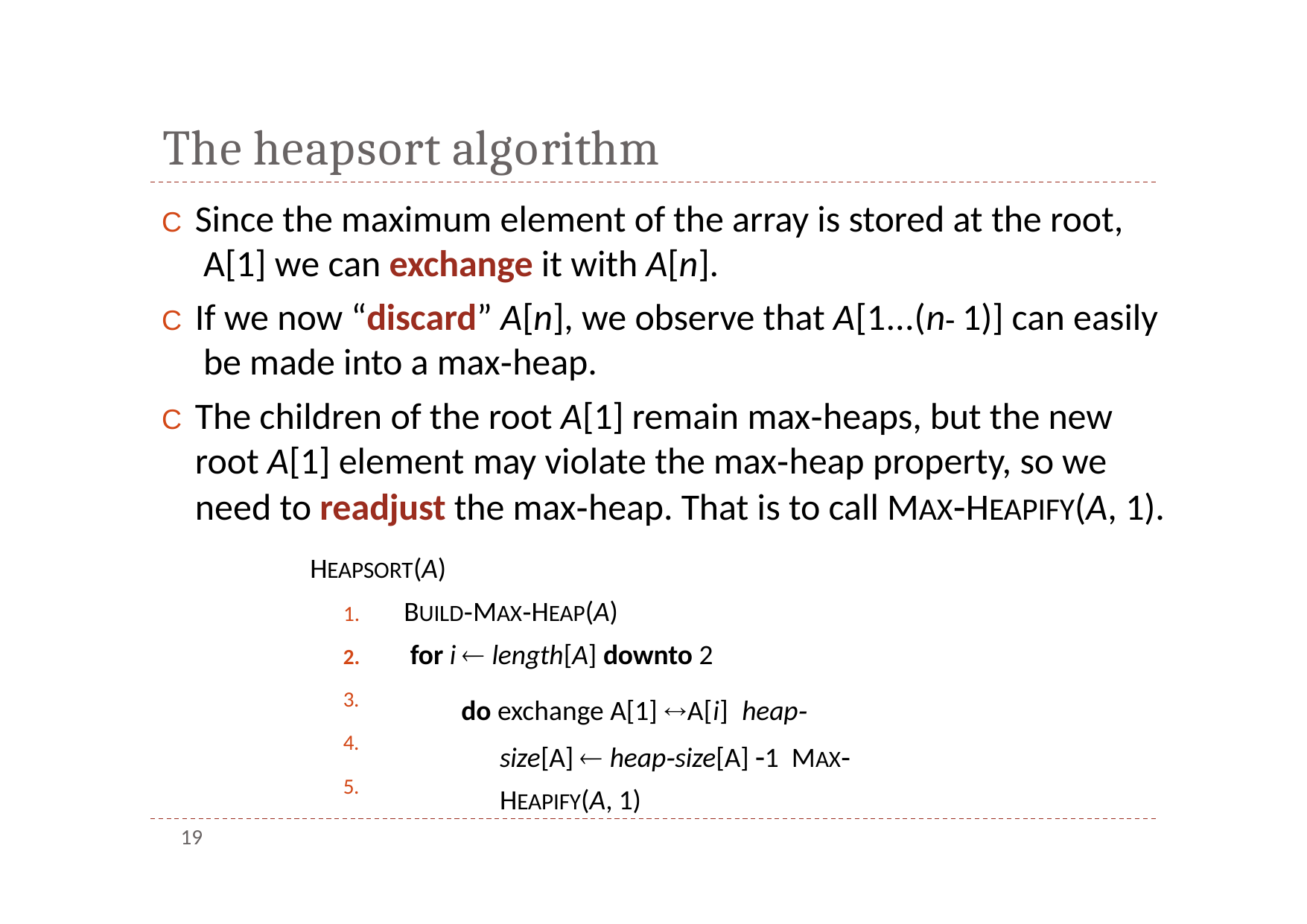

# The heapsort algorithm
C	Since the maximum element of the array is stored at the root,  A[1] we can exchange it with A[n].
C	If we now “discard” A[n], we observe that A[1...(n− 1)] can easily  be made into a max‐heap.
C	The children of the root A[1] remain max‐heaps, but the new  root A[1] element may violate the max‐heap property, so we  need to readjust the max‐heap. That is to call MAX‐HEAPIFY(A, 1).
HEAPSORT(A)
BUILD‐MAX‐HEAP(A)
for i ← length[A] downto 2
do exchange A[1] ↔A[i]  heap‐size[A] ← heap‐size[A] −1  MAX‐HEAPIFY(A, 1)
3.
4.
5.
19